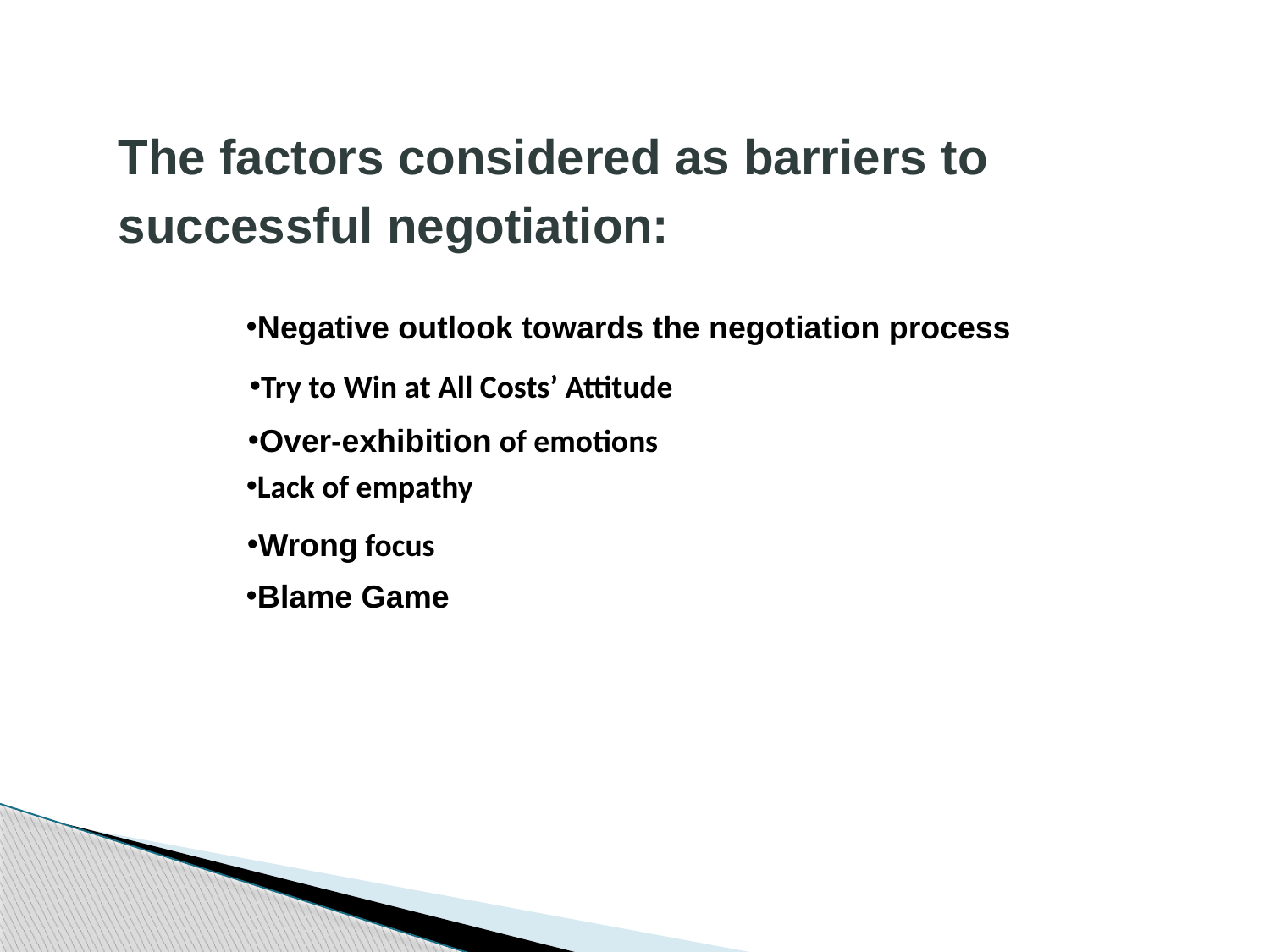

The factors considered as barriers to successful negotiation:
Negative outlook towards the negotiation process
Try to Win at All Costs’ Attitude
Over-exhibition of emotions
Lack of empathy
Wrong focus
Blame Game